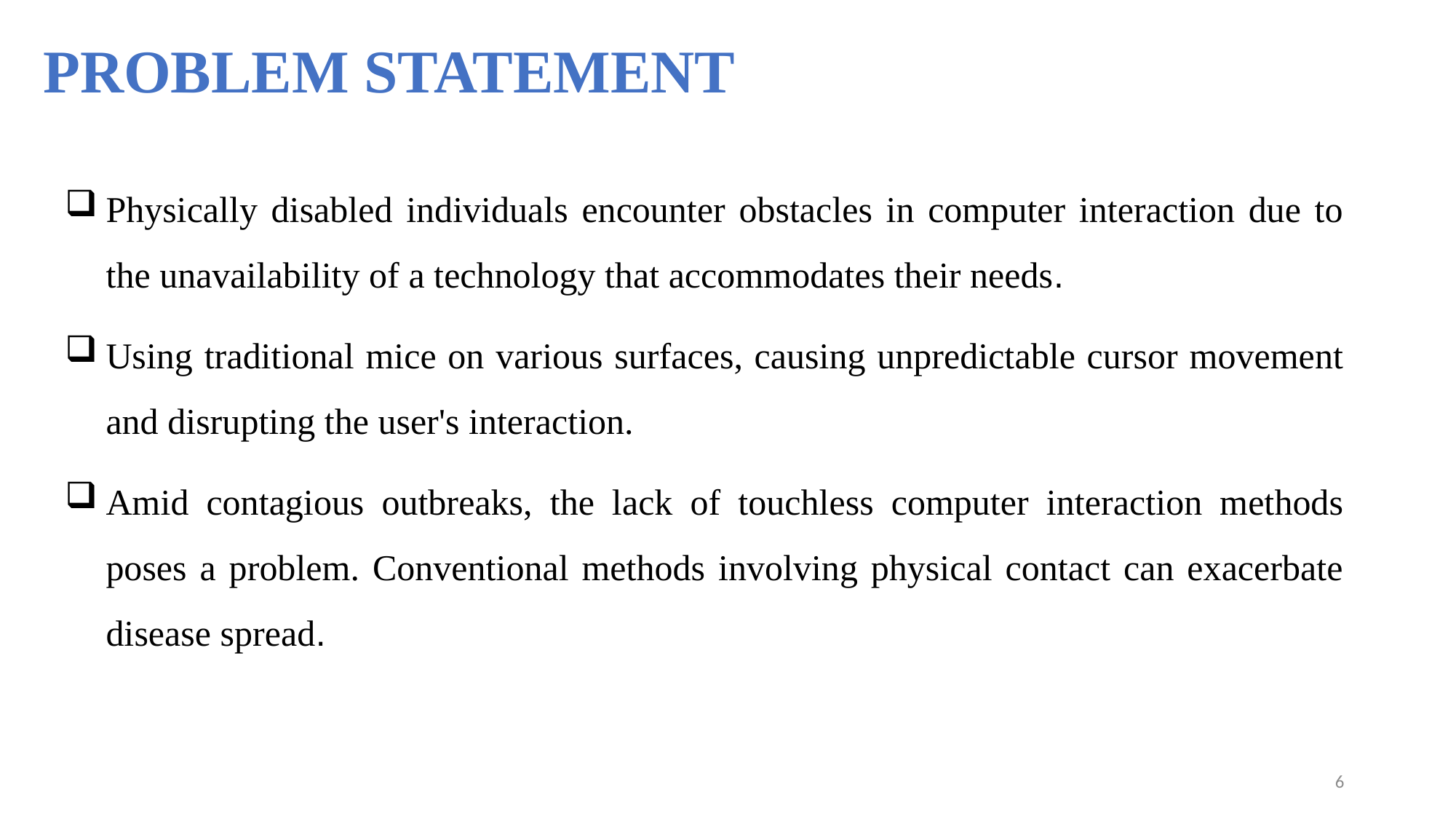

# PROBLEM STATEMENT

Physically disabled individuals encounter obstacles in computer interaction due to the unavailability of a technology that accommodates their needs.
Using traditional mice on various surfaces, causing unpredictable cursor movement and disrupting the user's interaction.
Amid contagious outbreaks, the lack of touchless computer interaction methods poses a problem. Conventional methods involving physical contact can exacerbate disease spread.
6